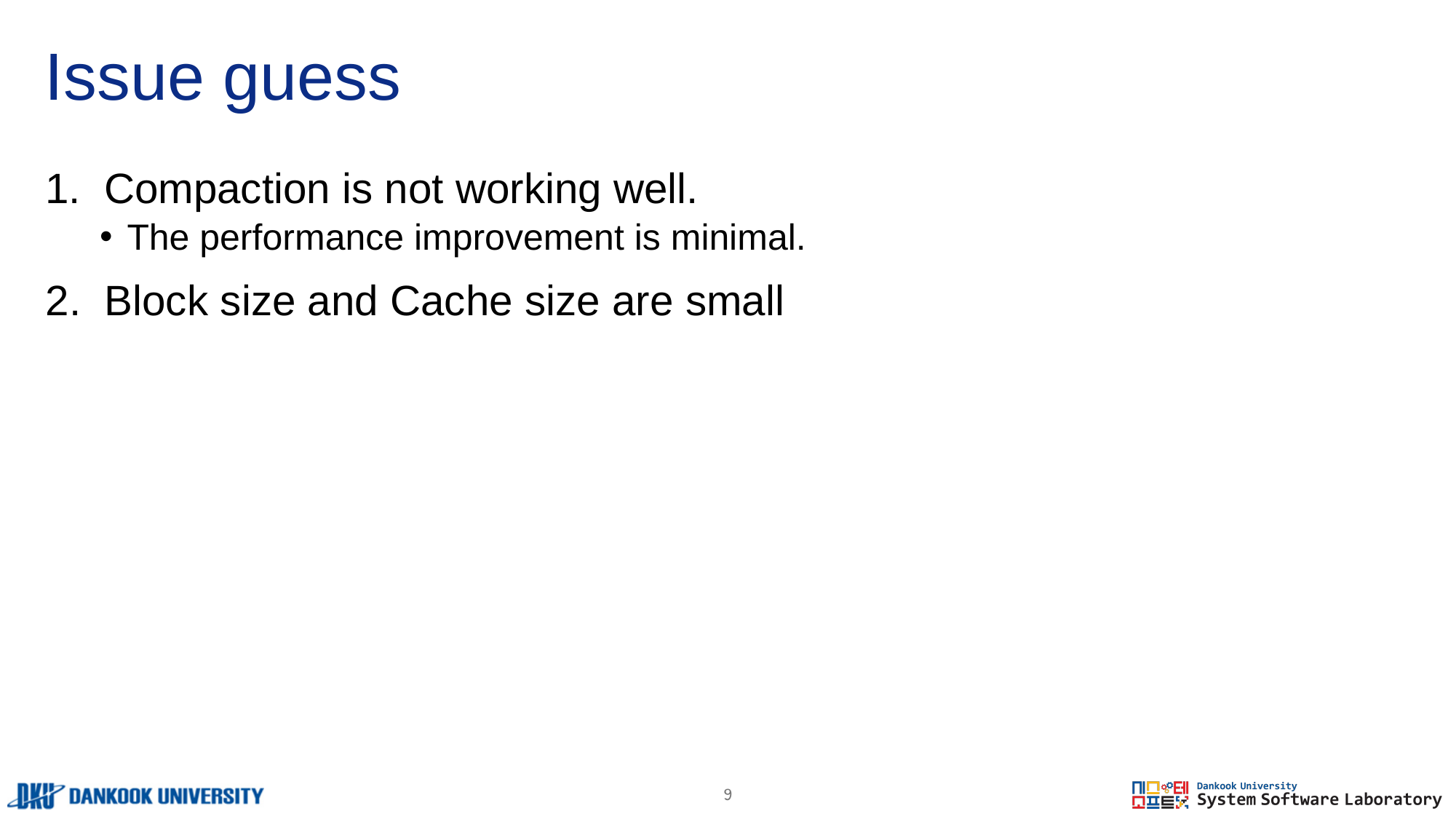

# Issue guess
1.  Compaction is not working well.
The performance improvement is minimal.
2.  Block size and Cache size are small

9